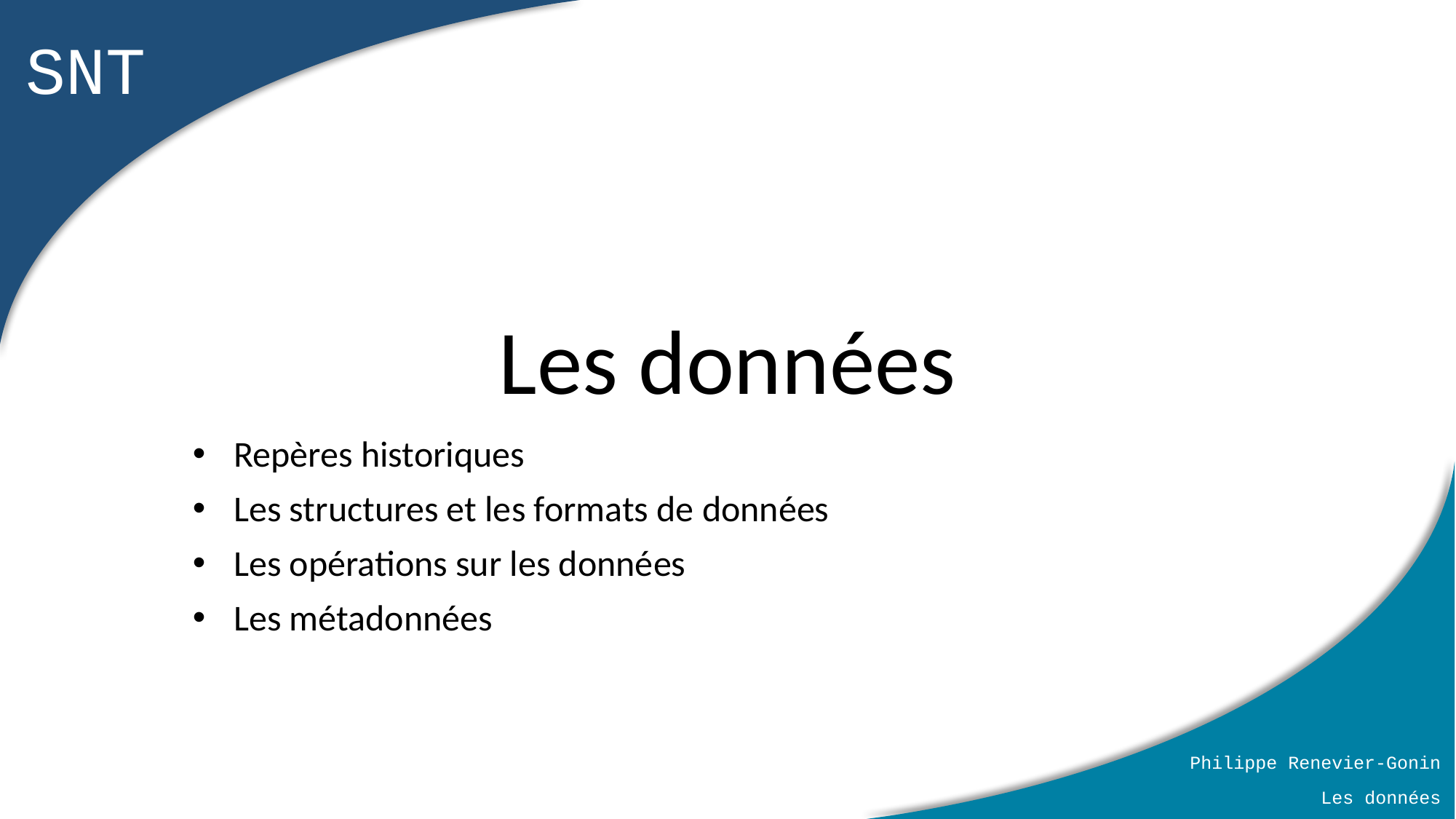

# Les données
Repères historiques
Les structures et les formats de données
Les opérations sur les données
Les métadonnées